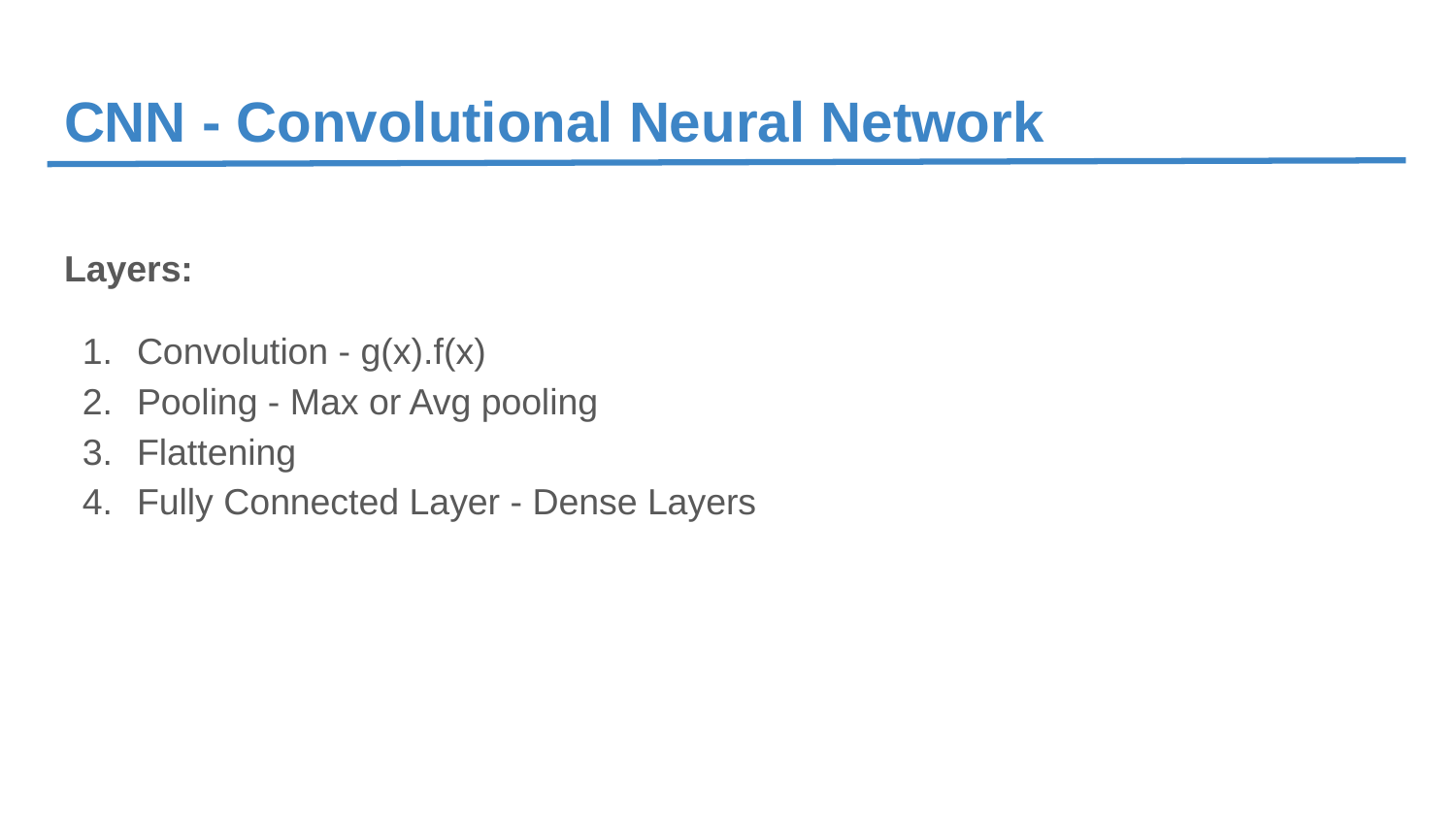

# CNN - Convolutional Neural Network

Layers:
Convolution - g(x).f(x)
Pooling - Max or Avg pooling
Flattening
Fully Connected Layer - Dense Layers